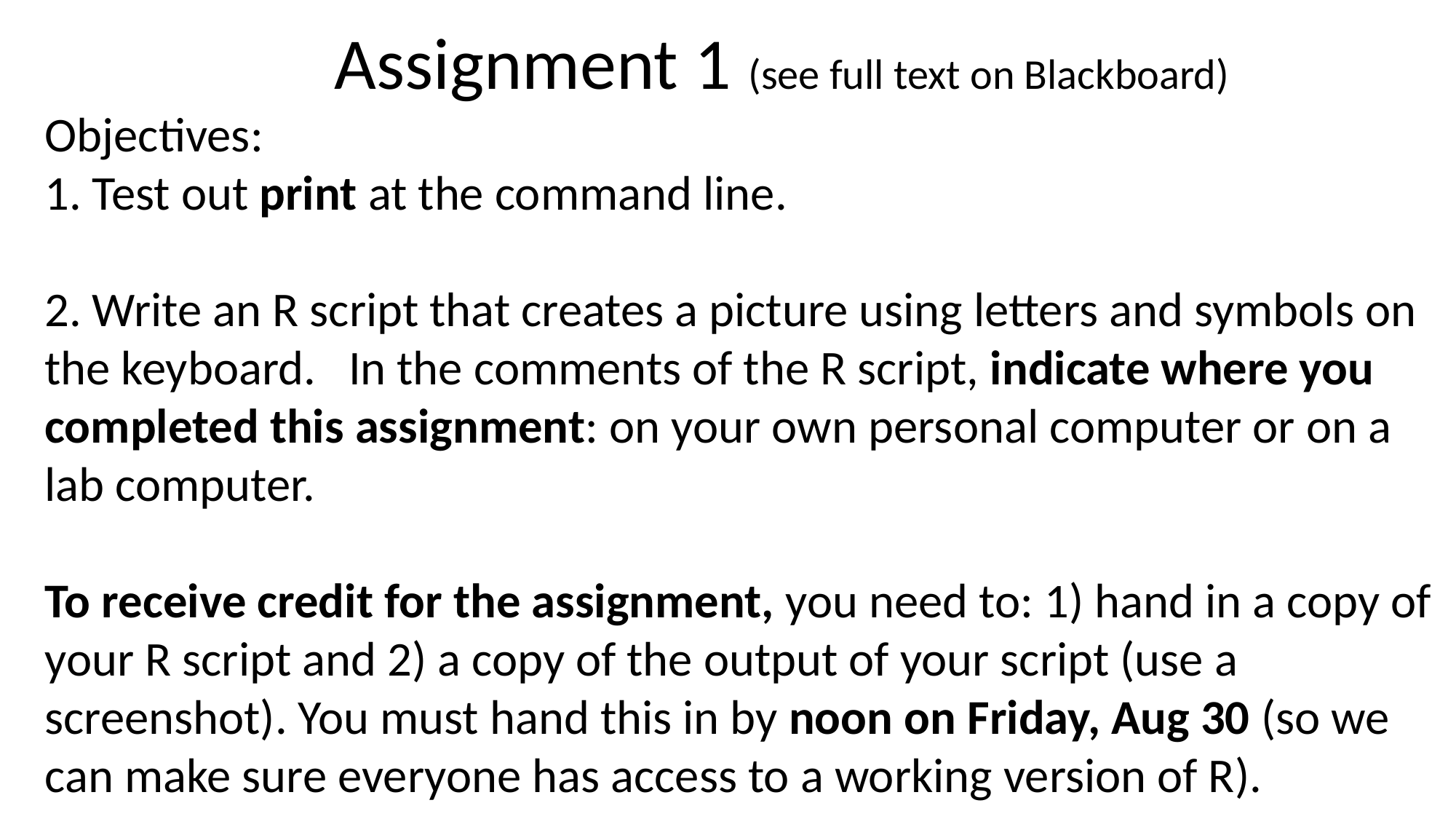

Assignment 1 (see full text on Blackboard)
Objectives:
1. Test out print at the command line.

2. Write an R script that creates a picture using letters and symbols on the keyboard.   In the comments of the R script, indicate where you completed this assignment: on your own personal computer or on a lab computer.

To receive credit for the assignment, you need to: 1) hand in a copy of your R script and 2) a copy of the output of your script (use a screenshot). You must hand this in by noon on Friday, Aug 30 (so we can make sure everyone has access to a working version of R).